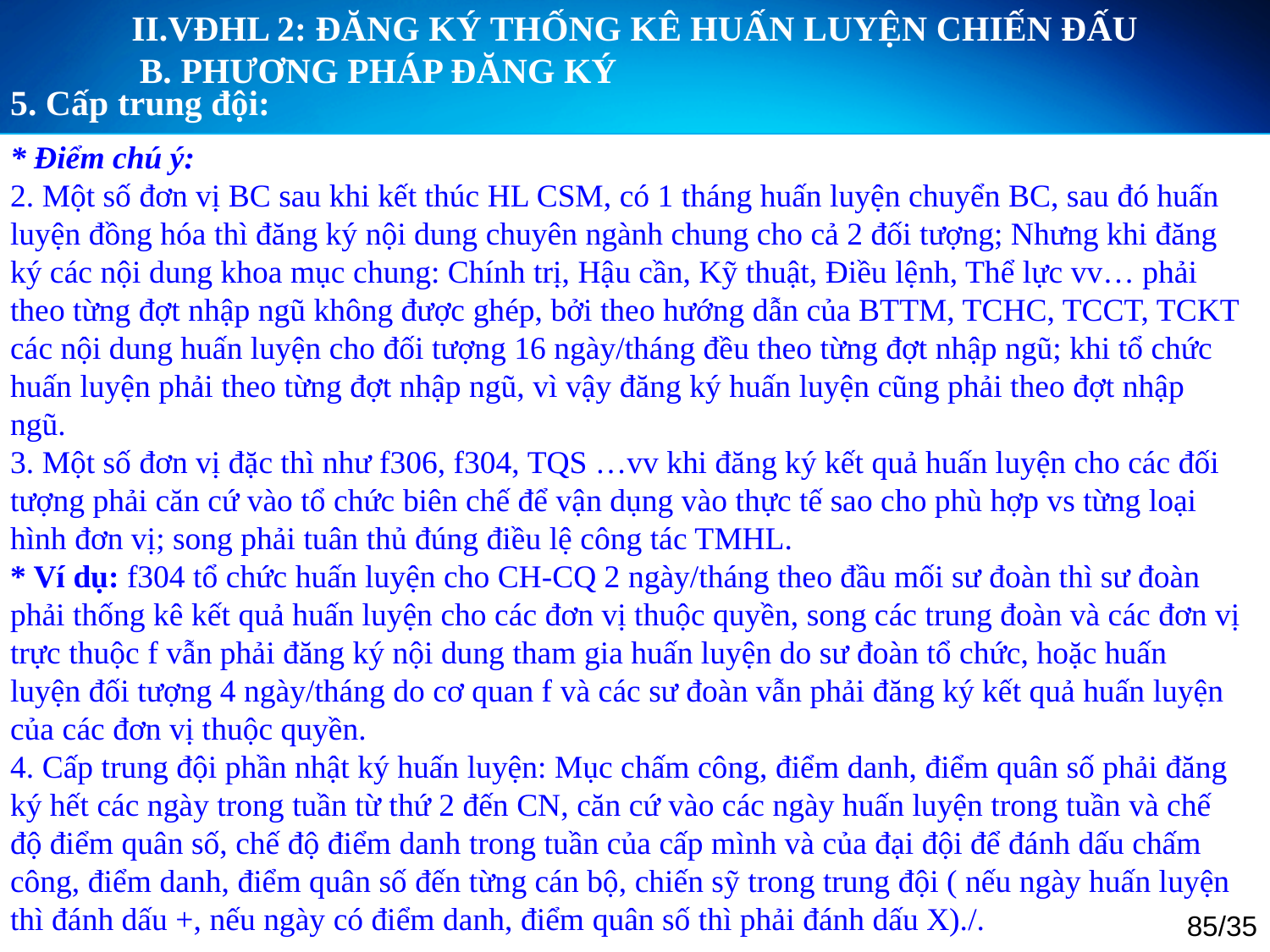

II.VĐHL 2: ĐĂNG KÝ THỐNG KÊ HUẤN LUYỆN CHIẾN ĐẤU
	B. PHƯƠNG PHÁP ĐĂNG KÝ
5. Cấp trung đội:
* Điểm chú ý:
2. Một số đơn vị BC sau khi kết thúc HL CSM, có 1 tháng huấn luyện chuyển BC, sau đó huấn luyện đồng hóa thì đăng ký nội dung chuyên ngành chung cho cả 2 đối tượng; Nhưng khi đăng ký các nội dung khoa mục chung: Chính trị, Hậu cần, Kỹ thuật, Điều lệnh, Thể lực vv… phải theo từng đợt nhập ngũ không được ghép, bởi theo hướng dẫn của BTTM, TCHC, TCCT, TCKT các nội dung huấn luyện cho đối tượng 16 ngày/tháng đều theo từng đợt nhập ngũ; khi tổ chức huấn luyện phải theo từng đợt nhập ngũ, vì vậy đăng ký huấn luyện cũng phải theo đợt nhập ngũ.
3. Một số đơn vị đặc thì như f306, f304, TQS …vv khi đăng ký kết quả huấn luyện cho các đối tượng phải căn cứ vào tổ chức biên chế để vận dụng vào thực tế sao cho phù hợp vs từng loại hình đơn vị; song phải tuân thủ đúng điều lệ công tác TMHL.
* Ví dụ: f304 tổ chức huấn luyện cho CH-CQ 2 ngày/tháng theo đầu mối sư đoàn thì sư đoàn phải thống kê kết quả huấn luyện cho các đơn vị thuộc quyền, song các trung đoàn và các đơn vị trực thuộc f vẫn phải đăng ký nội dung tham gia huấn luyện do sư đoàn tổ chức, hoặc huấn luyện đối tượng 4 ngày/tháng do cơ quan f và các sư đoàn vẫn phải đăng ký kết quả huấn luyện của các đơn vị thuộc quyền.
4. Cấp trung đội phần nhật ký huấn luyện: Mục chấm công, điểm danh, điểm quân số phải đăng ký hết các ngày trong tuần từ thứ 2 đến CN, căn cứ vào các ngày huấn luyện trong tuần và chế độ điểm quân số, chế độ điểm danh trong tuần của cấp mình và của đại đội để đánh dấu chấm công, điểm danh, điểm quân số đến từng cán bộ, chiến sỹ trong trung đội ( nếu ngày huấn luyện thì đánh dấu +, nếu ngày có điểm danh, điểm quân số thì phải đánh dấu X)./.
85/35